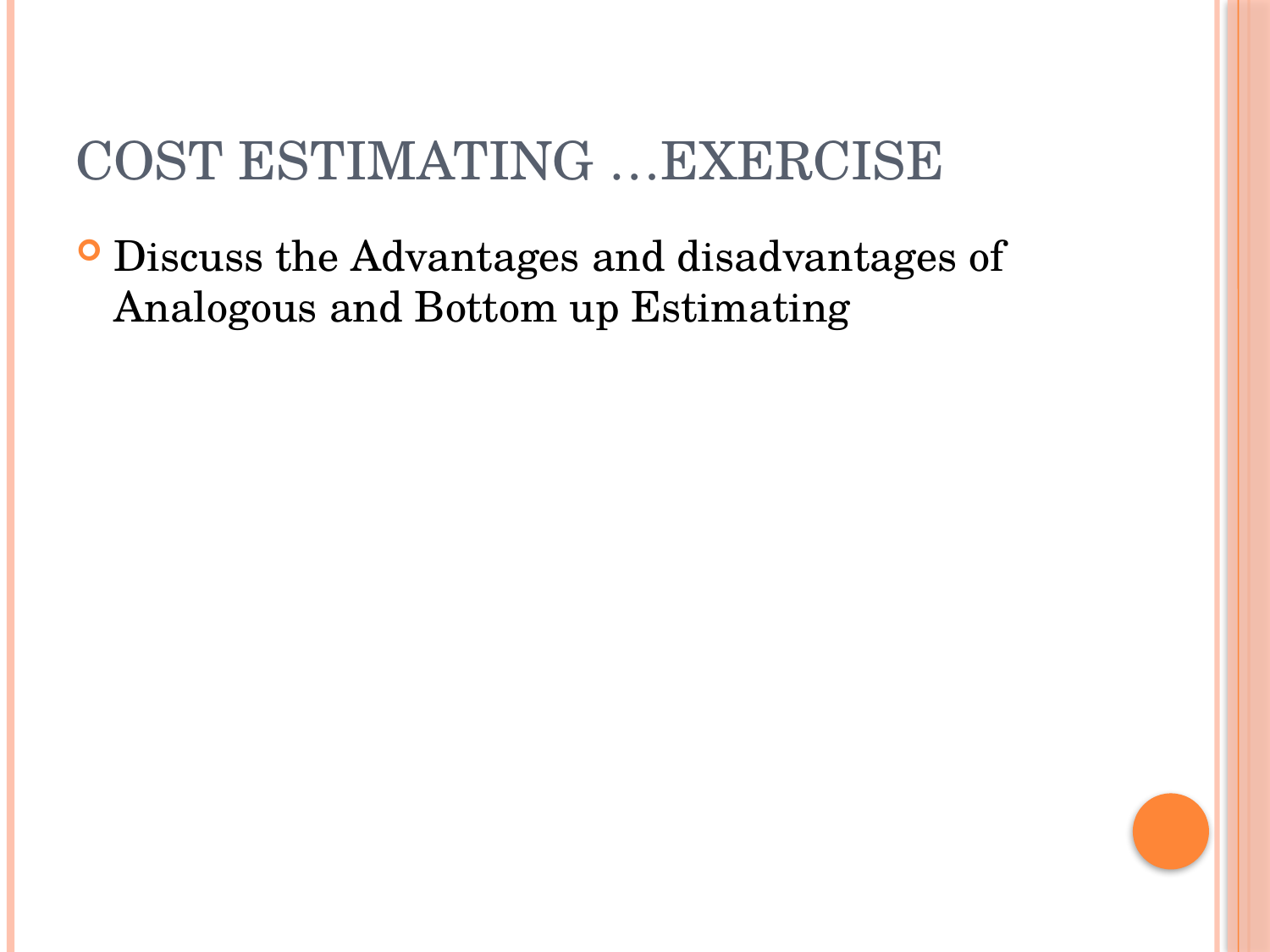

# Cost Estimating …Exercise
Discuss the Advantages and disadvantages of Analogous and Bottom up Estimating